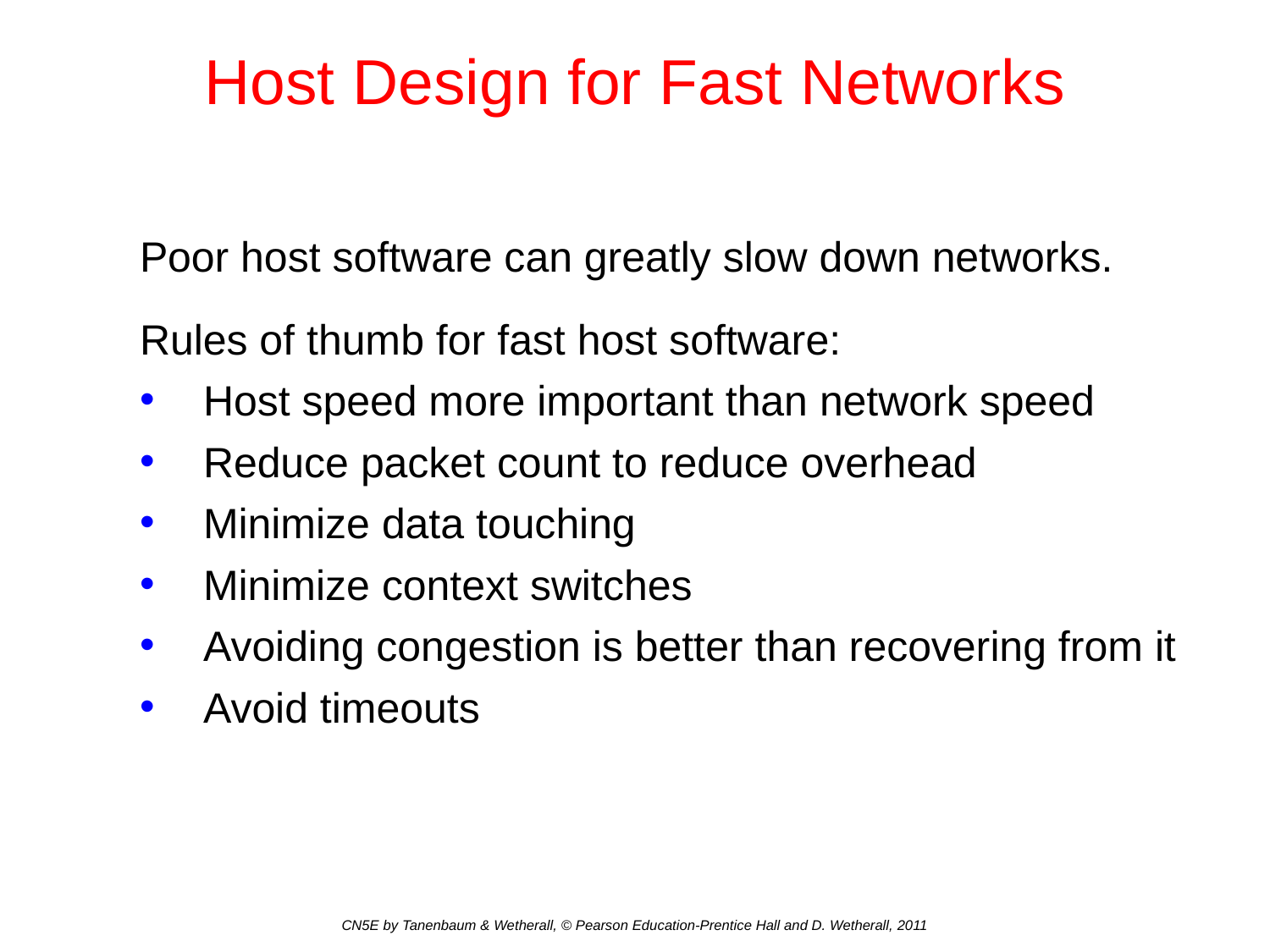

# Host Design for Fast Networks
Poor host software can greatly slow down networks.
Rules of thumb for fast host software:
Host speed more important than network speed
Reduce packet count to reduce overhead
Minimize data touching
Minimize context switches
Avoiding congestion is better than recovering from it
Avoid timeouts

CN5E by Tanenbaum & Wetherall, © Pearson Education-Prentice Hall and D. Wetherall, 2011